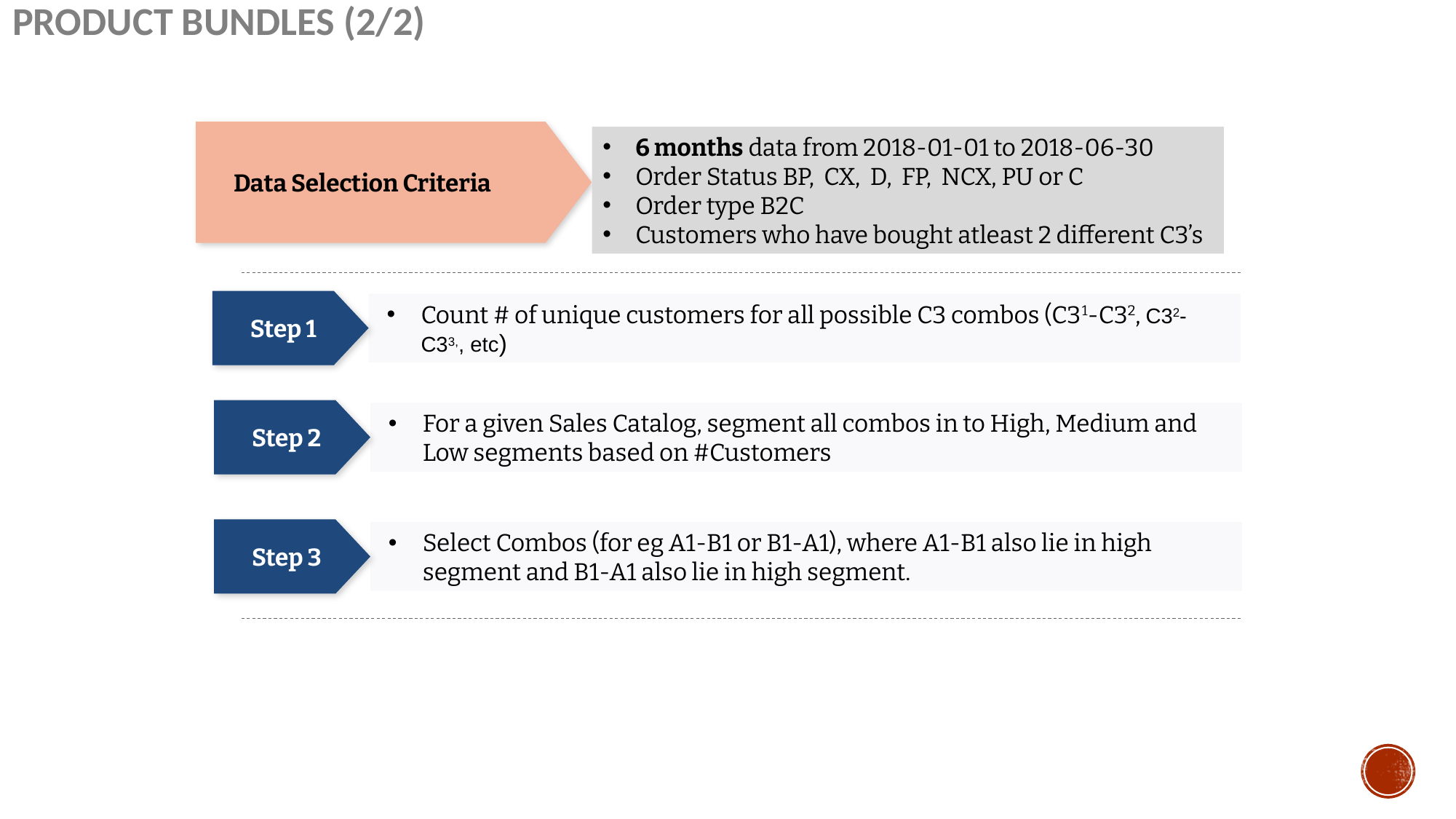

# Product Bundles (2/2)
Data Selection Criteria
6 months data from 2018-01-01 to 2018-06-30
Order Status BP,  CX,  D,  FP,  NCX, PU or C
Order type B2C
Customers who have bought atleast 2 different C3’s
Step 1
Count # of unique customers for all possible C3 combos (C31-C32, C32-C33,, etc)
Step 2
For a given Sales Catalog, segment all combos in to High, Medium and Low segments based on #Customers
Step 3
Select Combos (for eg A1-B1 or B1-A1), where A1-B1 also lie in high segment and B1-A1 also lie in high segment.